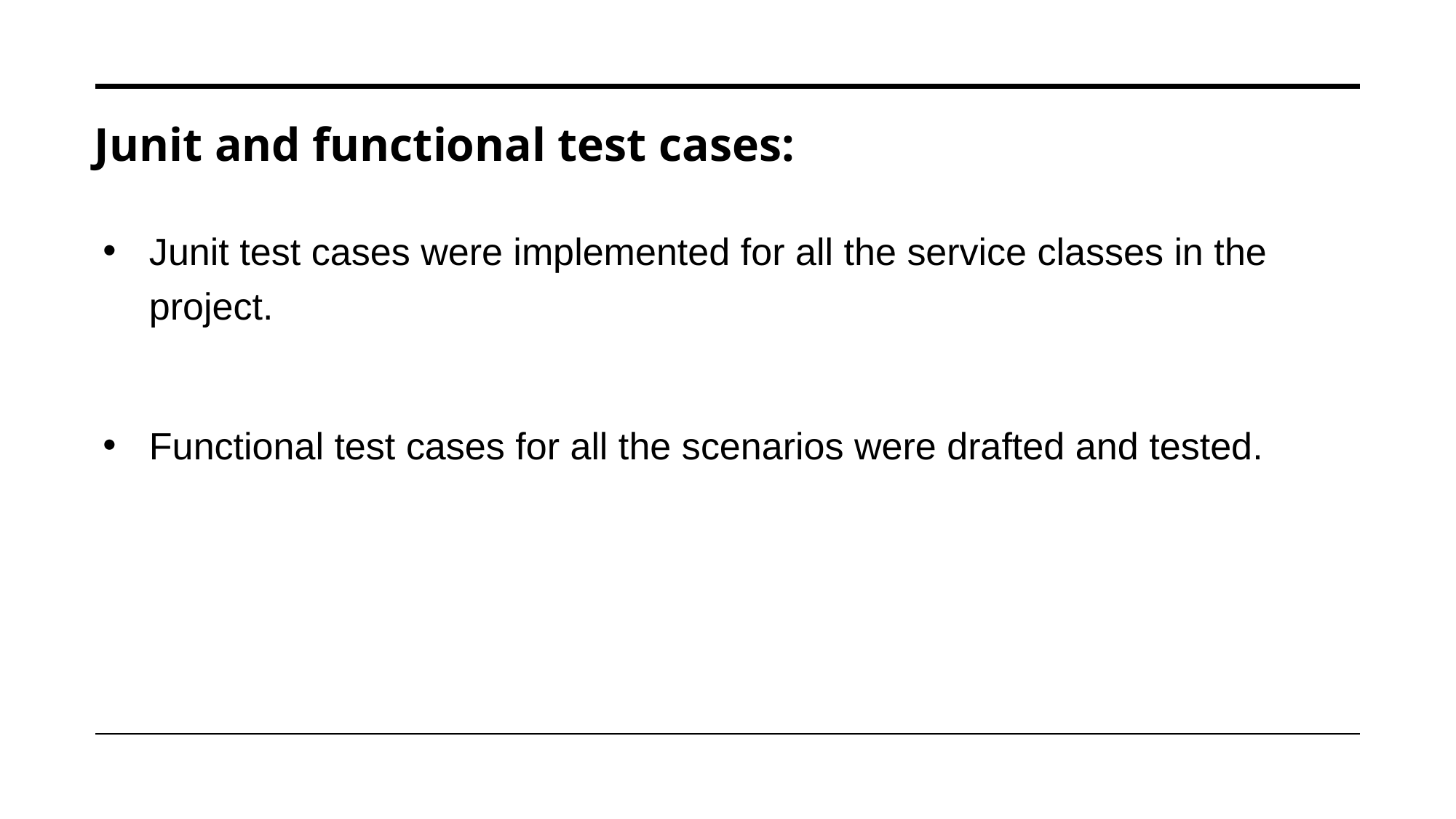

# Junit and functional test cases:

Junit test cases were implemented for all the service classes in the project.

Functional test cases for all the scenarios were drafted and tested.